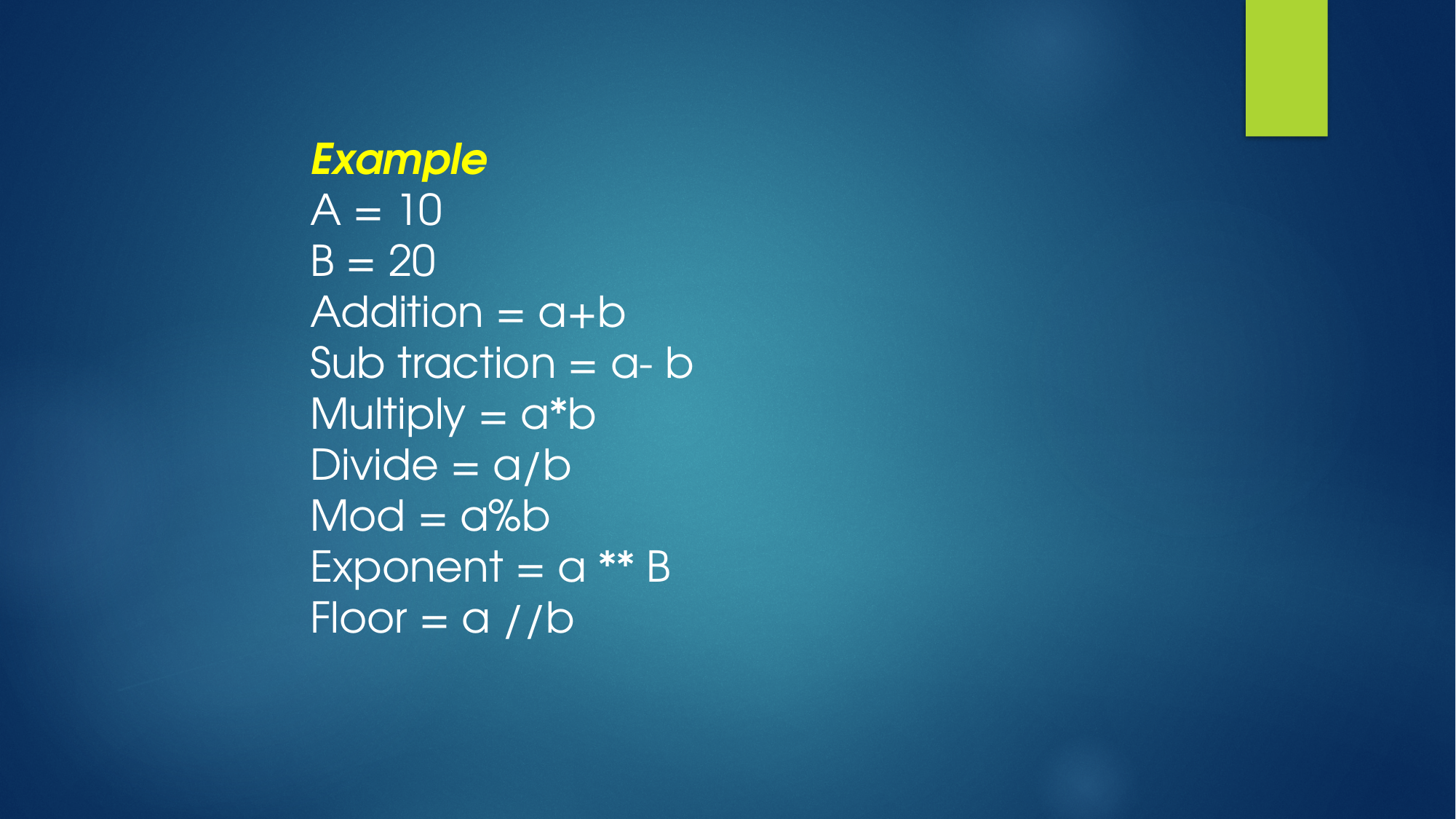

Example
A = 10
B = 20
Addition = a+b
Sub traction = a- b
Multiply = a*b
Divide = a/b
Mod = a%b
Exponent = a ** B
Floor = a //b